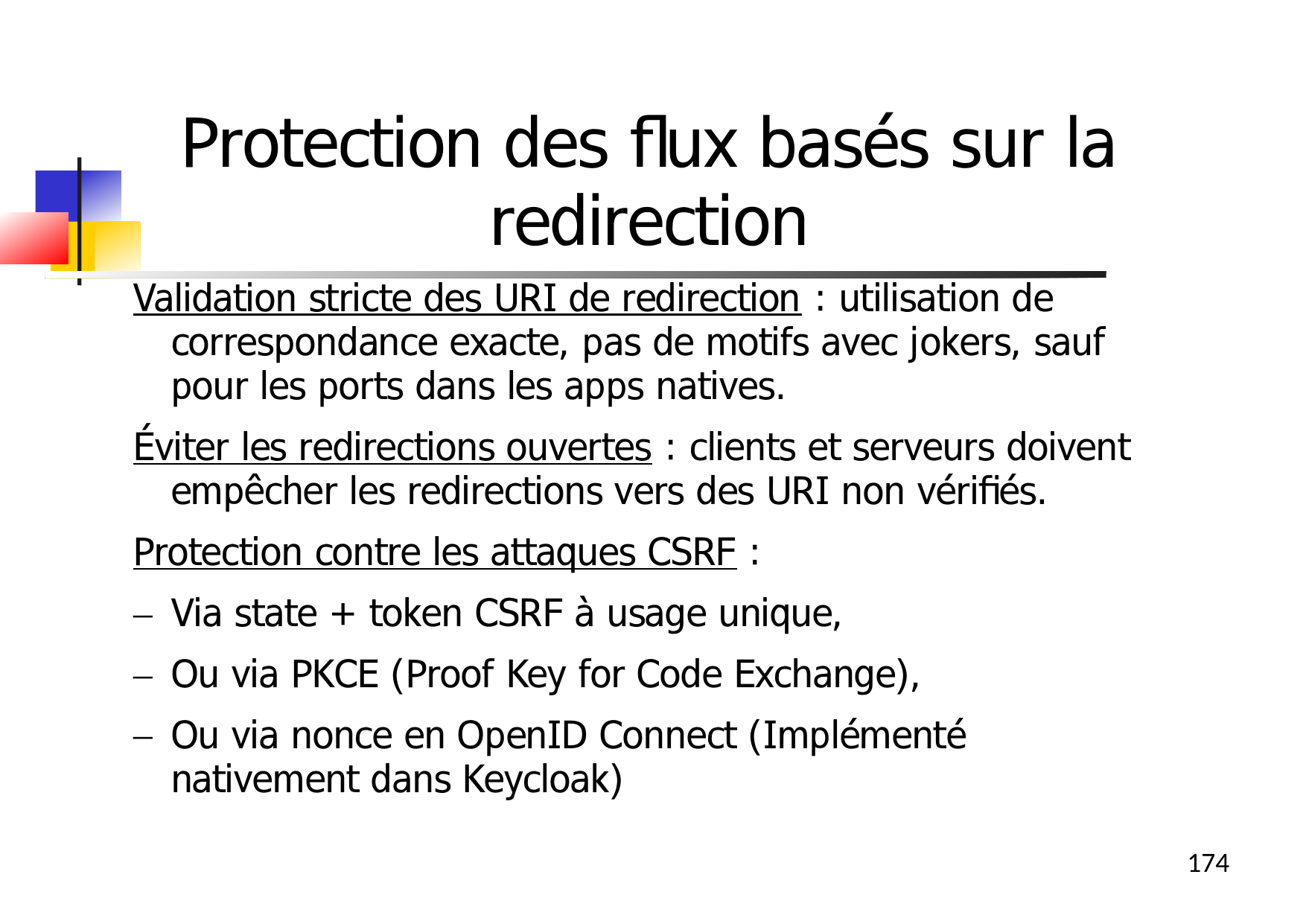

Validation stricte des URI de redirection : utilisation de correspondance exacte, pas de motifs avec jokers, sauf pour les ports dans les apps natives.
Éviter les redirections ouvertes : clients et serveurs doivent empêcher les redirections vers des URI non vérifiés.
Protection contre les attaques CSRF :
Via state + token CSRF à usage unique,
Ou via PKCE (Proof Key for Code Exchange),
Ou via nonce en OpenID Connect (Implémenté nativement dans Keycloak)
Protection des flux basés sur la redirection